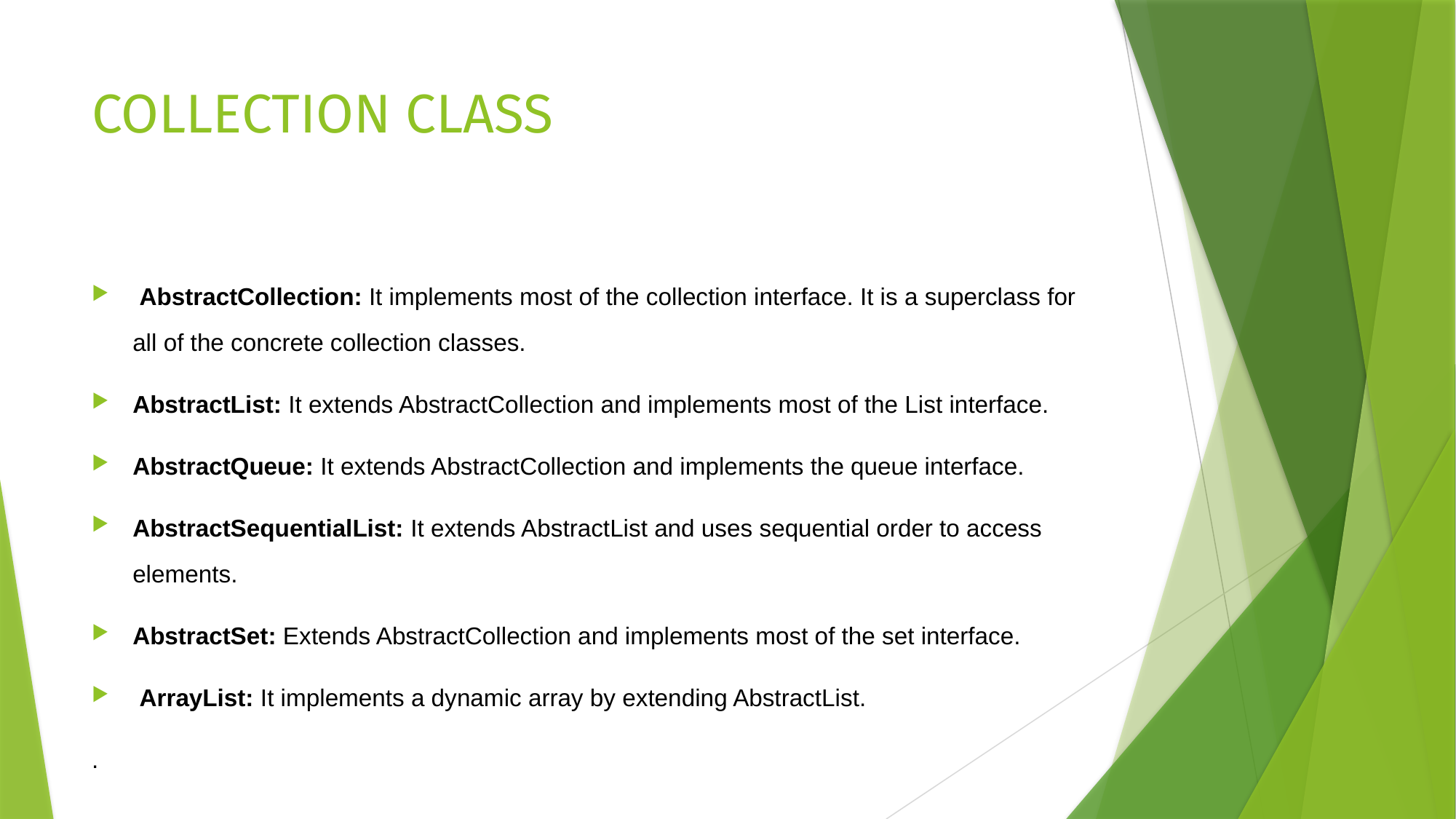

# COLLECTION CLASS
 AbstractCollection: It implements most of the collection interface. It is a superclass for all of the concrete collection classes.
AbstractList: It extends AbstractCollection and implements most of the List interface.
AbstractQueue: It extends AbstractCollection and implements the queue interface.
AbstractSequentialList: It extends AbstractList and uses sequential order to access elements.
AbstractSet: Extends AbstractCollection and implements most of the set interface.
 ArrayList: It implements a dynamic array by extending AbstractList.
.